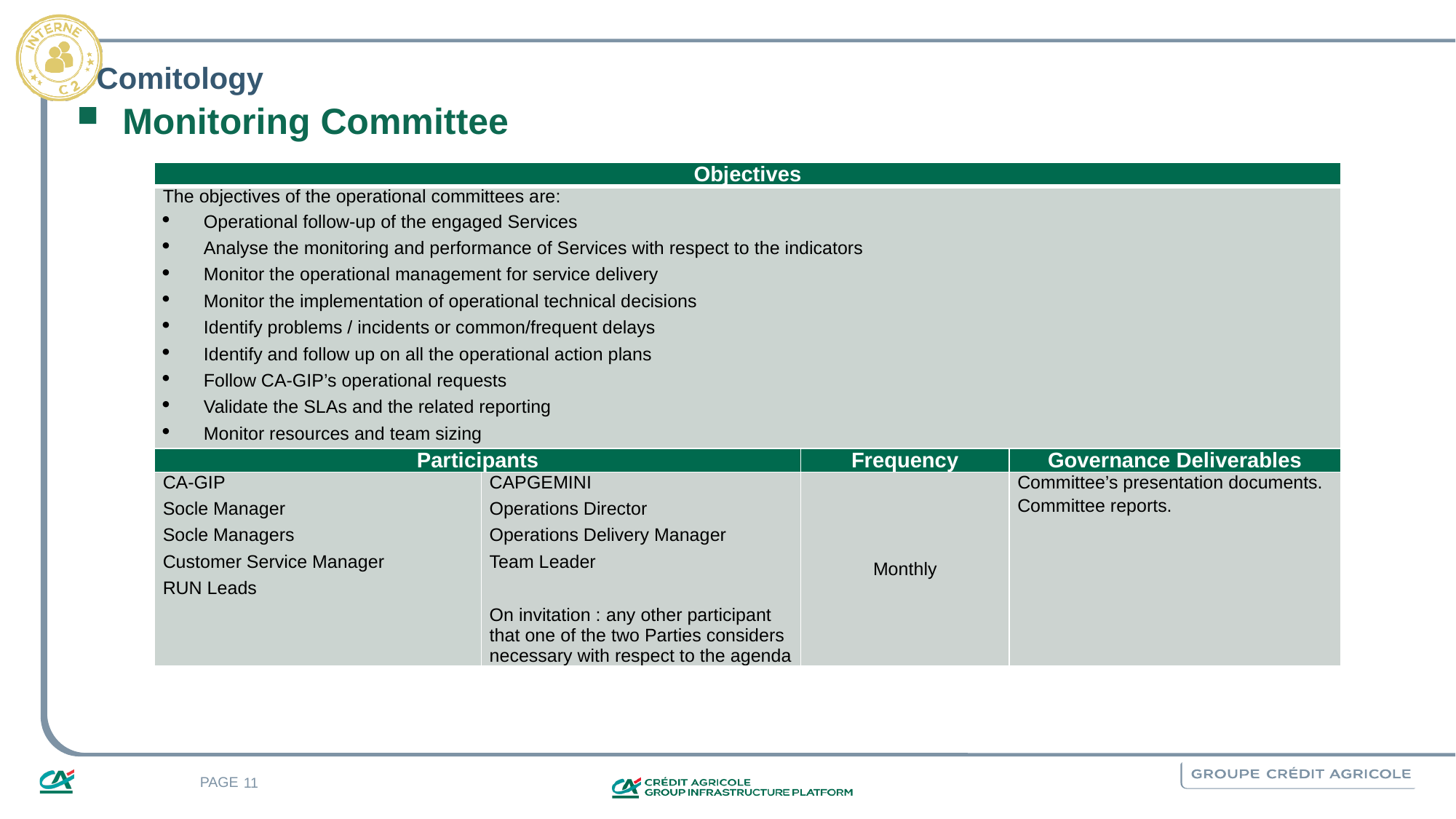

# Comitology
Monitoring Committee

| Objectives |  |  |  |
| --- | --- | --- | --- |
| The objectives of the operational committees are: Operational follow-up of the engaged Services Analyse the monitoring and performance of Services with respect to the indicators Monitor the operational management for service delivery Monitor the implementation of operational technical decisions Identify problems / incidents or common/frequent delays Identify and follow up on all the operational action plans Follow CA-GIP’s operational requests Validate the SLAs and the related reporting Monitor resources and team sizing |  |  |  |
| Participants |  | Frequency | Governance Deliverables |
| CA-GIP Socle Manager Socle Managers Customer Service Manager RUN Leads | CAPGEMINI Operations Director Operations Delivery Manager Team Leader On invitation : any other participant that one of the two Parties considers necessary with respect to the agenda | Monthly | Committee’s presentation documents. Committee reports. |
11